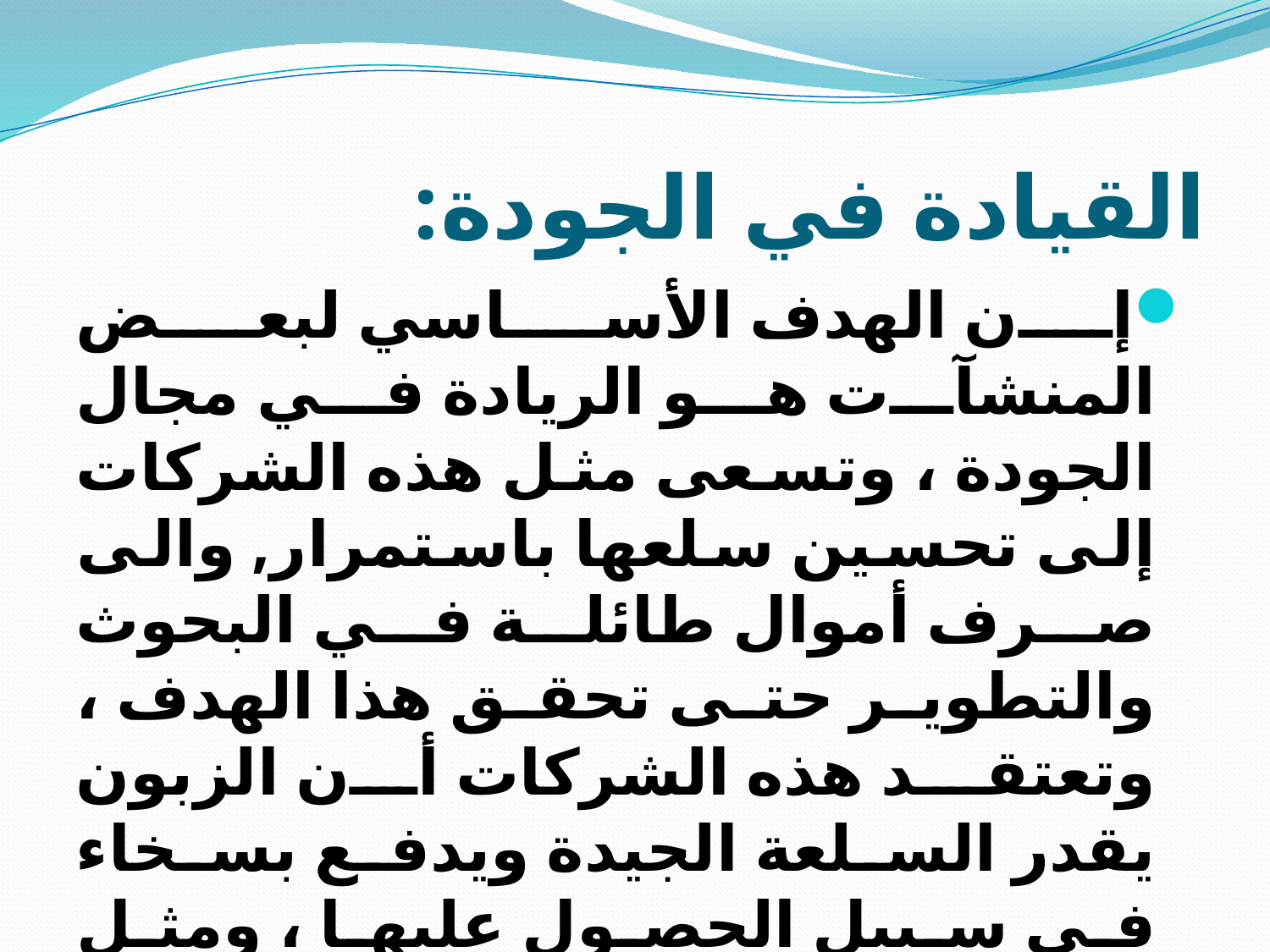

# القيادة في الجودة:
إن الهدف الأساسي لبعض المنشآت هو الريادة في مجال الجودة ، وتسعى مثل هذه الشركات إلى تحسين سلعها باستمرار, والى صرف أموال طائلة في البحوث والتطوير حتى تحقق هذا الهدف ، وتعتقد هذه الشركات أن الزبون يقدر السلعة الجيدة ويدفع بسخاء في سبيل الحصول عليها ، ومثل هذه الشركات لا تلتفت كثيراً إلى السعر بل غالباً ما تضع أسعاراً عالية ، فللجودة ثمنها .